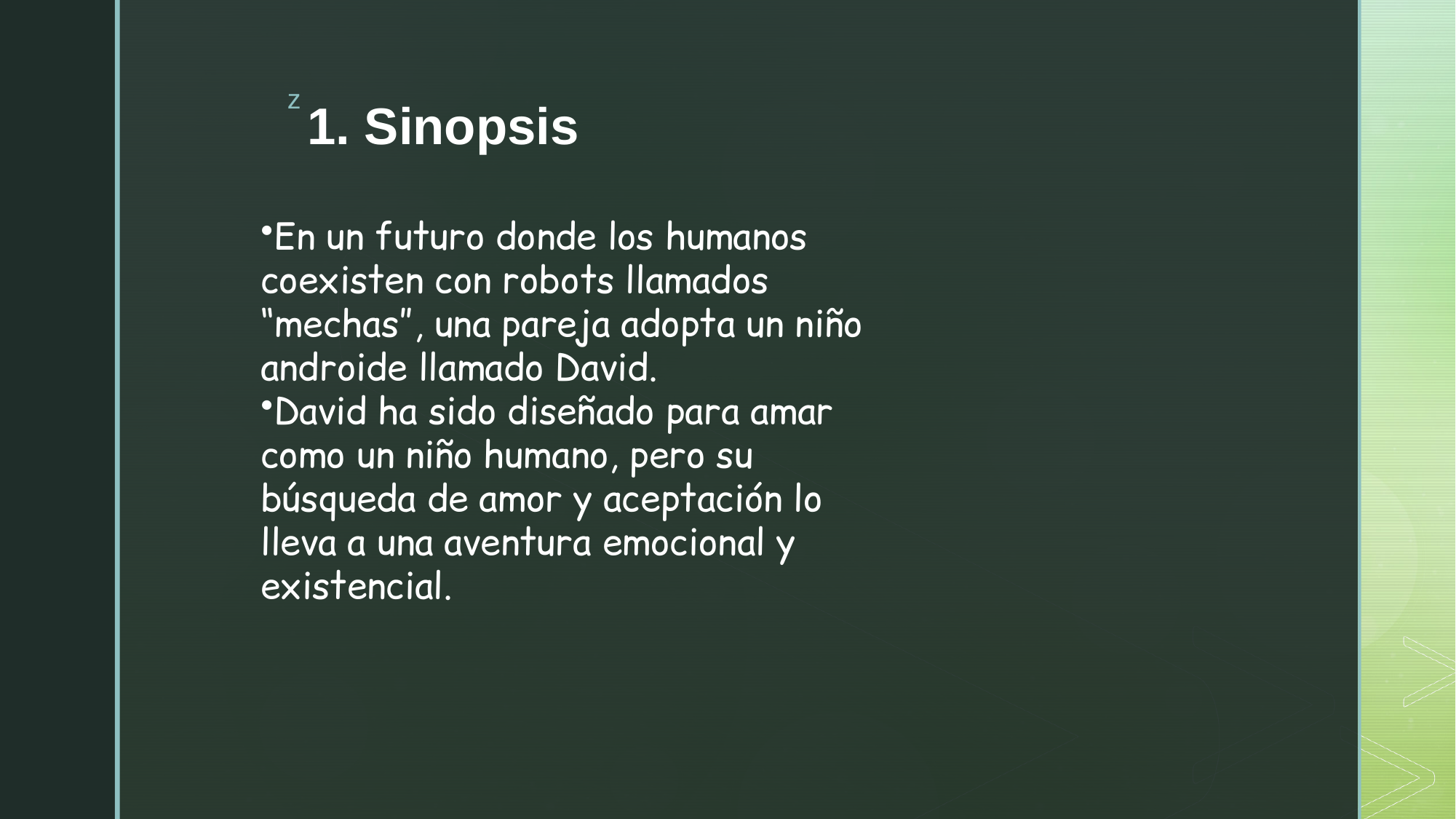

# 1. Sinopsis
En un futuro donde los humanos coexisten con robots llamados “mechas”, una pareja adopta un niño androide llamado David.
David ha sido diseñado para amar como un niño humano, pero su búsqueda de amor y aceptación lo lleva a una aventura emocional y existencial.